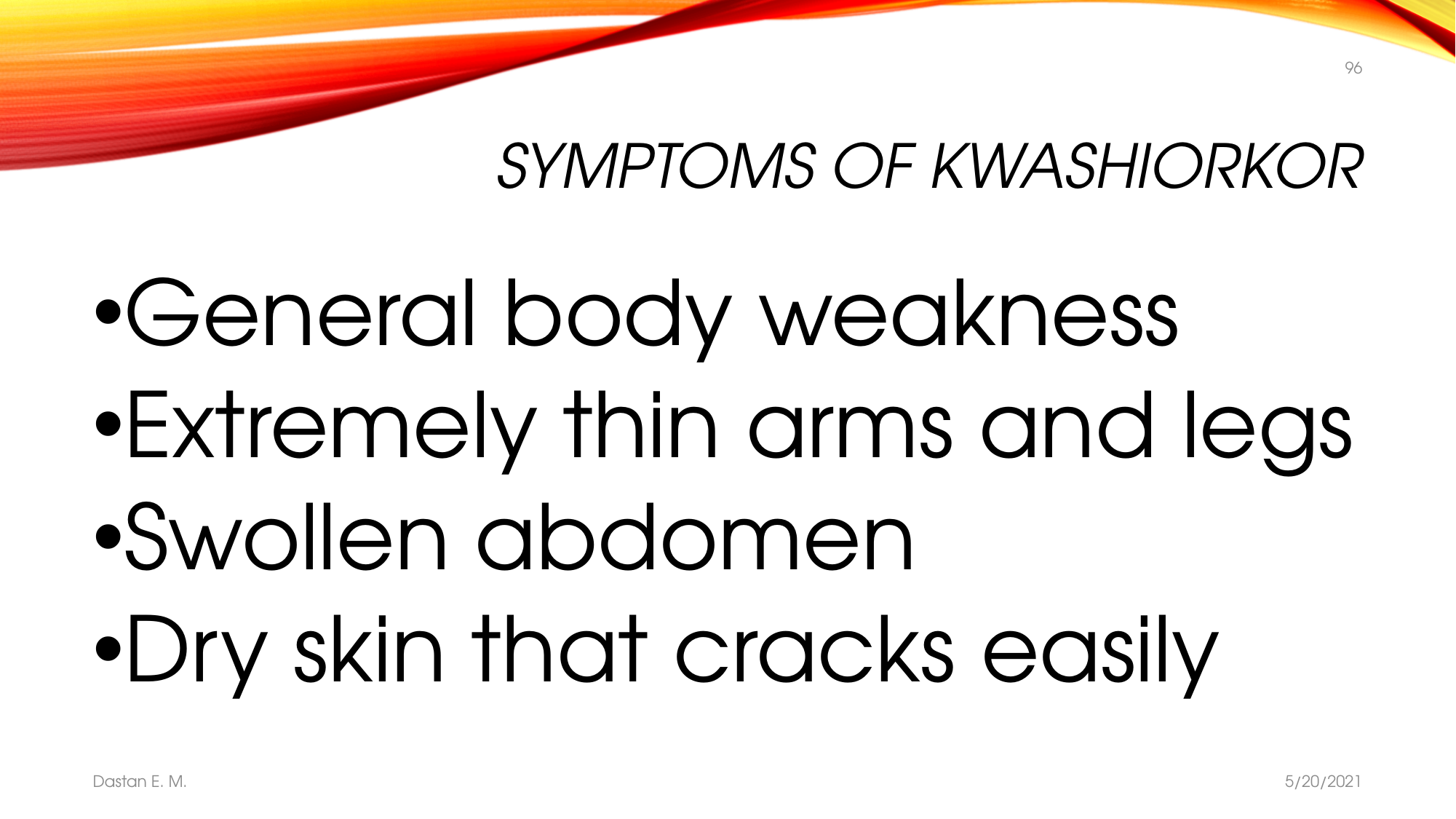

96
# Symptoms of kwashiorkor
General body weakness
Extremely thin arms and legs
Swollen abdomen
Dry skin that cracks easily

Dastan E. M.
5/20/2021